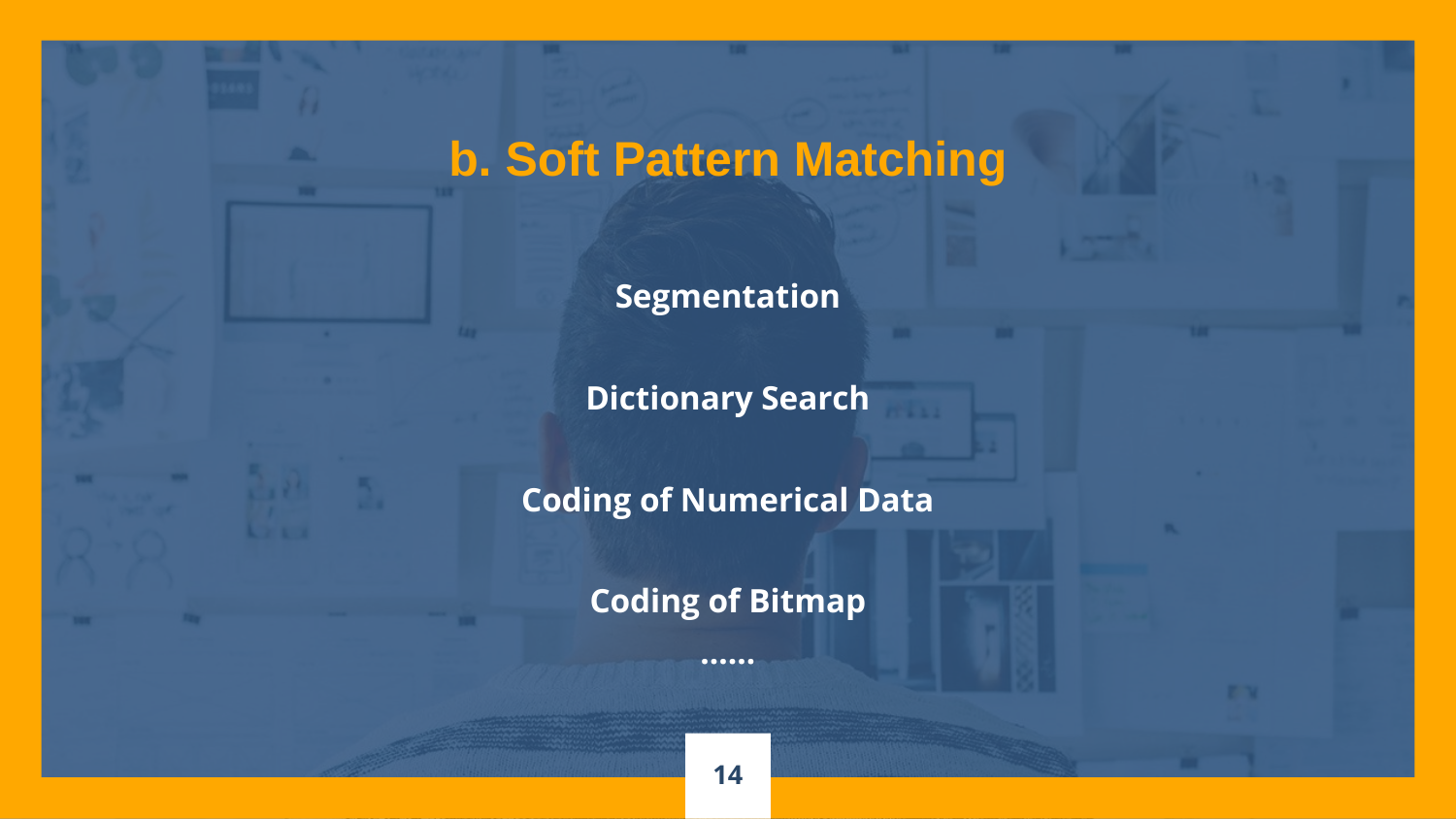

b. Soft Pattern Matching
Segmentation

Dictionary Search

Coding of Numerical Data

Coding of Bitmap
……
14